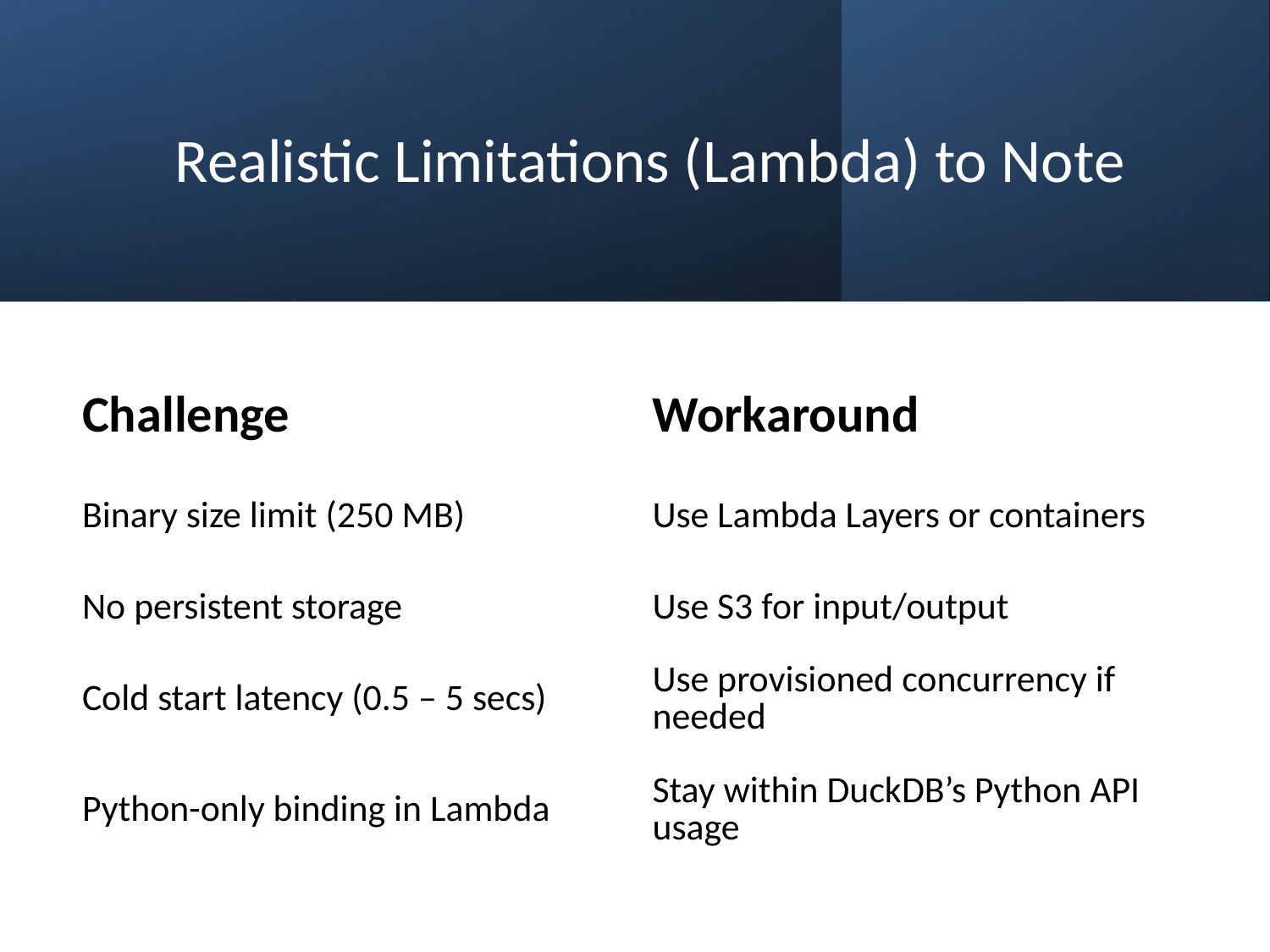

# Realistic Limitations (Lambda) to Note
| Challenge | Workaround |
| --- | --- |
| Binary size limit (250 MB) | Use Lambda Layers or containers |
| No persistent storage | Use S3 for input/output |
| Cold start latency (0.5 – 5 secs) | Use provisioned concurrency if needed |
| Python-only binding in Lambda | Stay within DuckDB’s Python API usage |